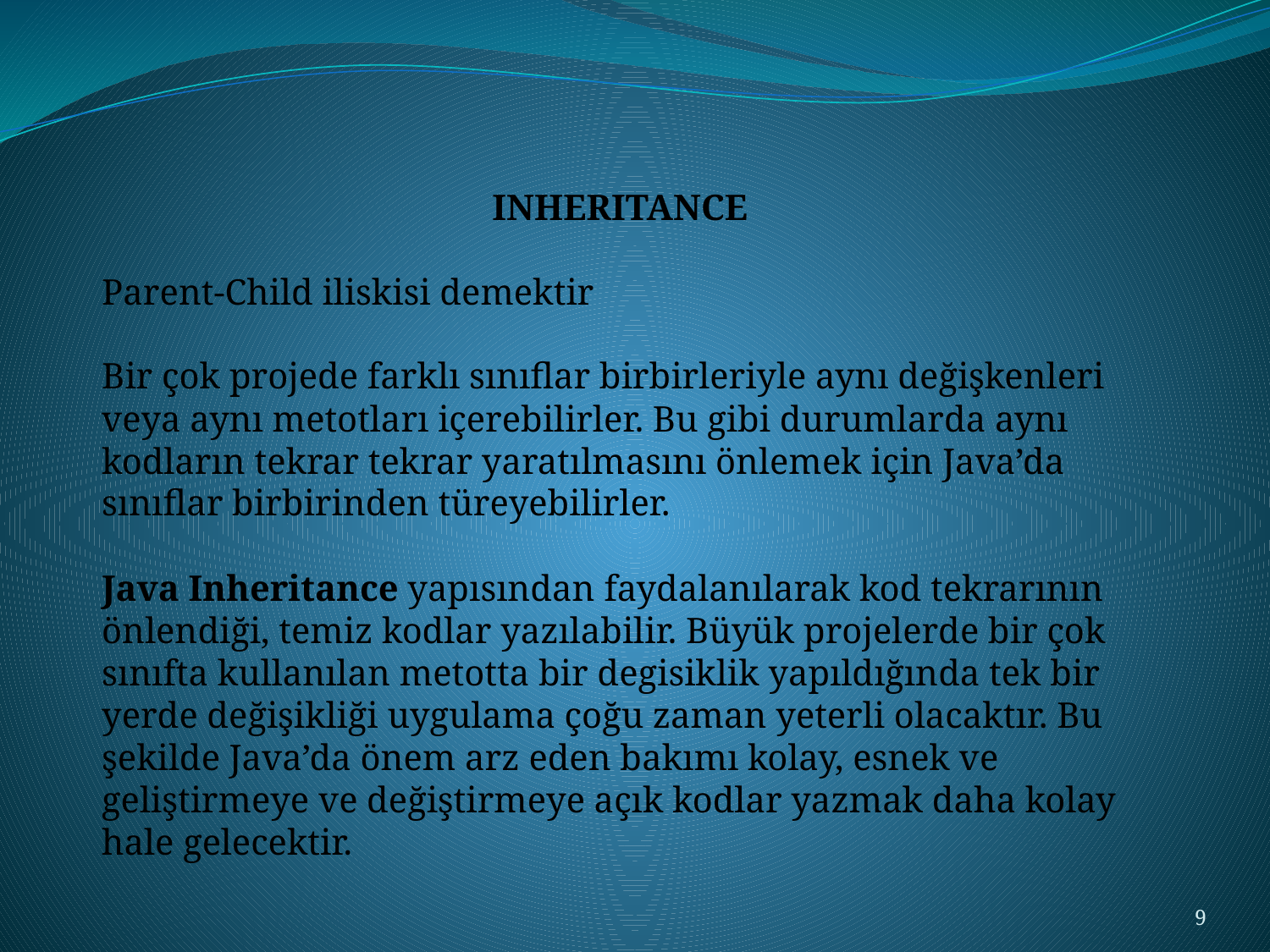

INHERITANCE

Parent-Child iliskisi demektir

Bir çok projede farklı sınıflar birbirleriyle aynı değişkenleri veya aynı metotları içerebilirler. Bu gibi durumlarda aynı kodların tekrar tekrar yaratılmasını önlemek için Java’da sınıflar birbirinden türeyebilirler.

Java Inheritance yapısından faydalanılarak kod tekrarının önlendiği, temiz kodlar yazılabilir. Büyük projelerde bir çok sınıfta kullanılan metotta bir degisiklik yapıldığında tek bir yerde değişikliği uygulama çoğu zaman yeterli olacaktır. Bu şekilde Java’da önem arz eden bakımı kolay, esnek ve geliştirmeye ve değiştirmeye açık kodlar yazmak daha kolay hale gelecektir.
9